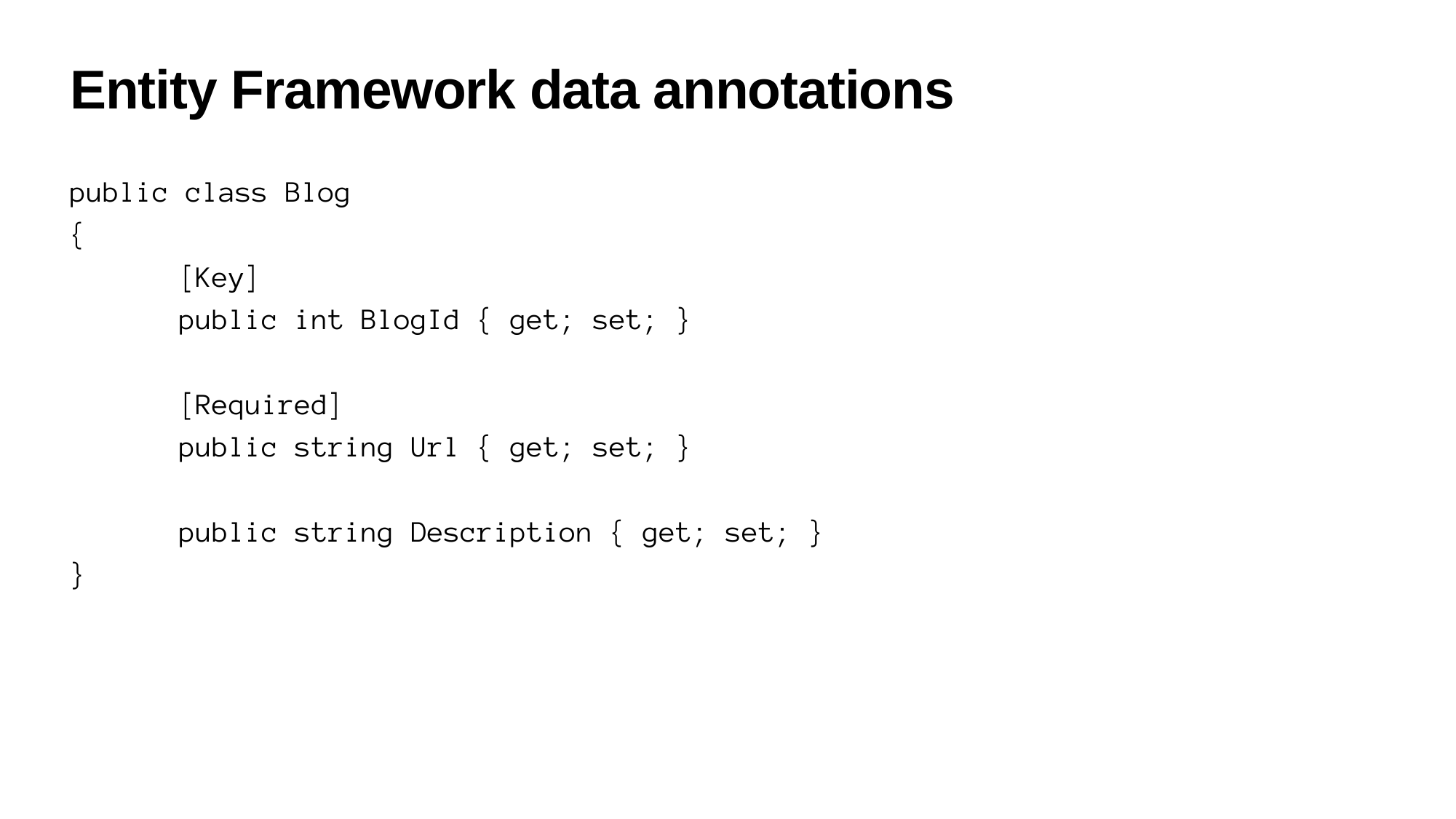

# Entity Framework data annotations
public class Blog
{
	[Key]
	public int BlogId { get; set; }

	[Required]
	public string Url { get; set; }

	public string Description { get; set; }
}